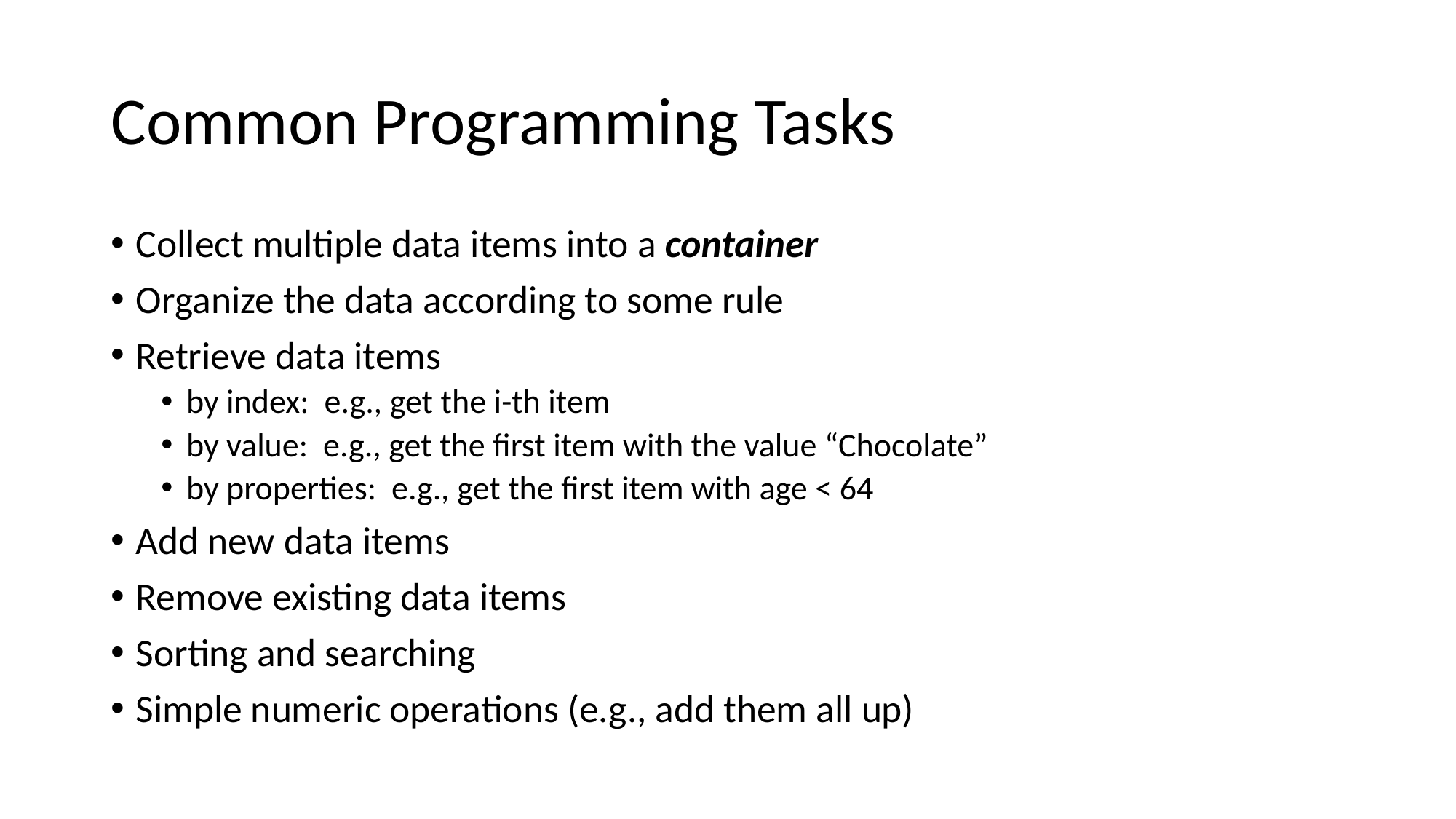

# Common Programming Tasks
Collect multiple data items into a container
Organize the data according to some rule
Retrieve data items
by index:  e.g., get the i-th item
by value:  e.g., get the first item with the value “Chocolate”
by properties:  e.g., get the first item with age < 64
Add new data items
Remove existing data items
Sorting and searching
Simple numeric operations (e.g., add them all up)